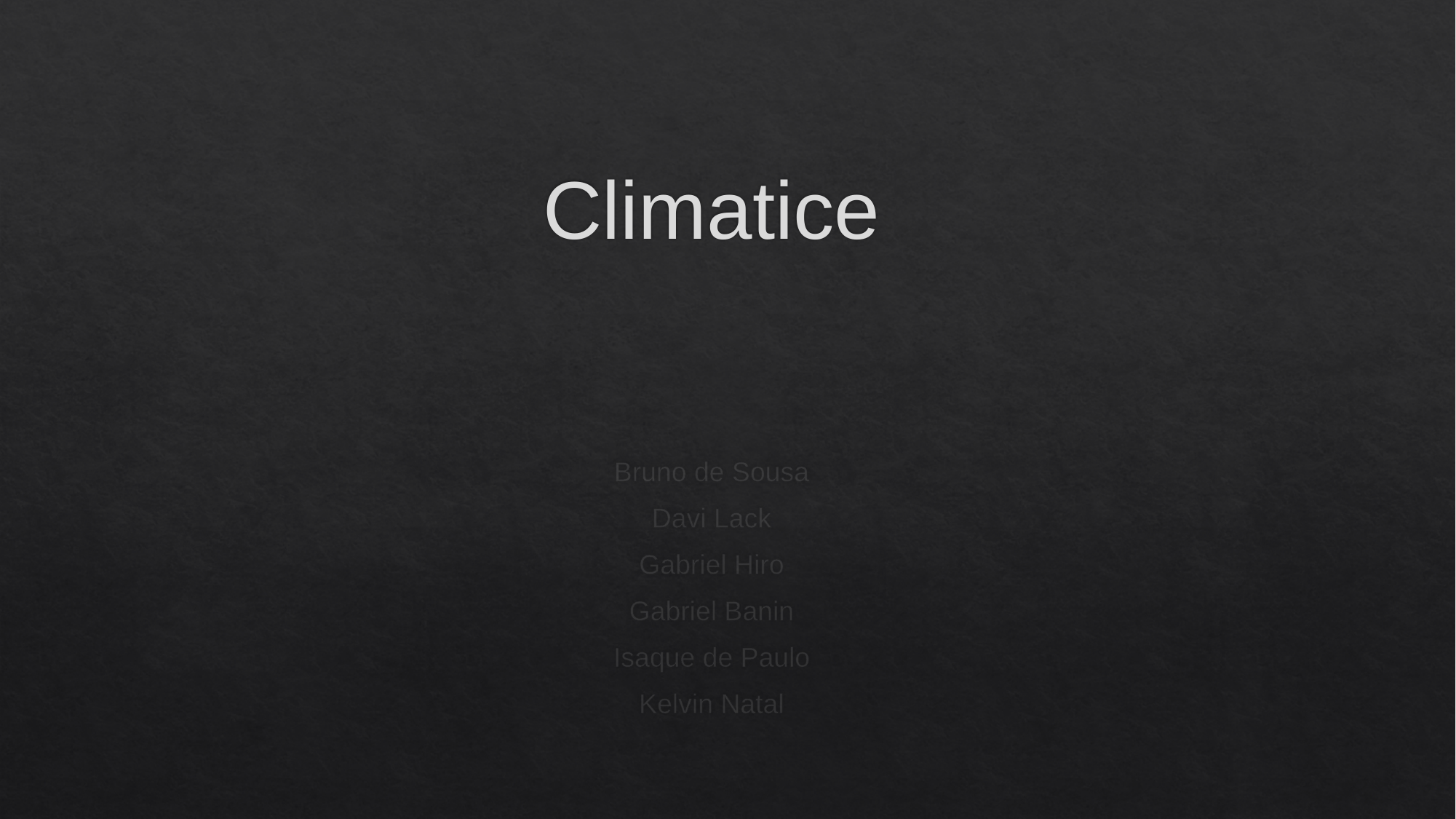

# Climatice
Bruno de Sousa
Davi Lack
Gabriel Hiro
Gabriel Banin
Isaque de Paulo
Kelvin Natal